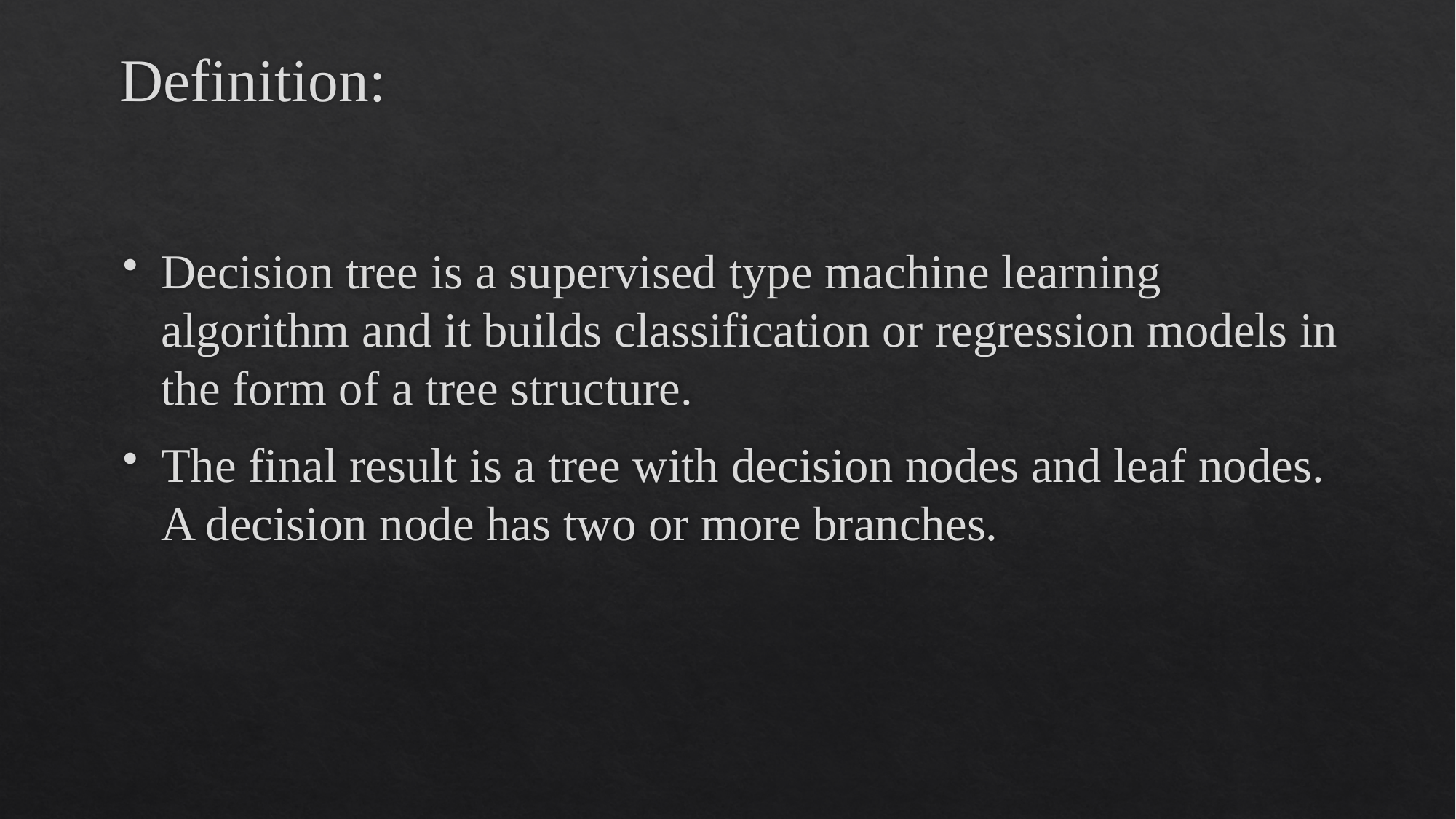

# Definition:

Decision tree is a supervised type machine learning algorithm and it builds classification or regression models in the form of a tree structure.
The final result is a tree with decision nodes and leaf nodes. A decision node has two or more branches.